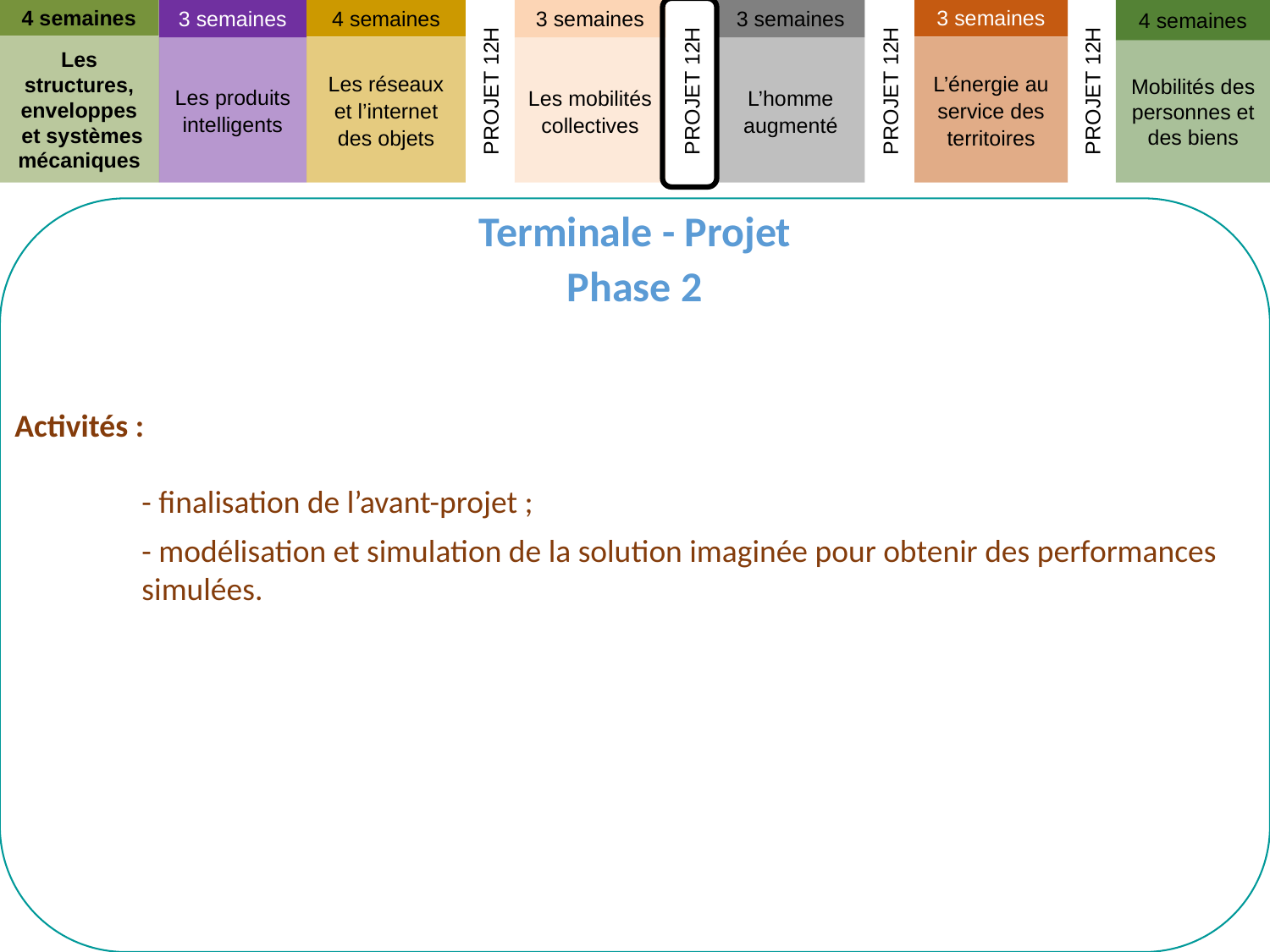

3 semaines
3 semaines
4 semaines
3 semaines
4 semaines
3 semaines
4 semaines
PROJET 12H
PROJET 12H
PROJET 12H
PROJET 12H
Les structures, enveloppes
 et systèmes mécaniques
Les produits intelligents
L’énergie au service des territoires
Les réseaux et l’internet des objets
L’homme augmenté
Les mobilités collectives
Mobilités des personnes et des biens

Terminale - Projet
Phase 2
Activités :

	- finalisation de l’avant-projet ;
	- modélisation et simulation de la solution imaginée pour obtenir des performances 	simulées.